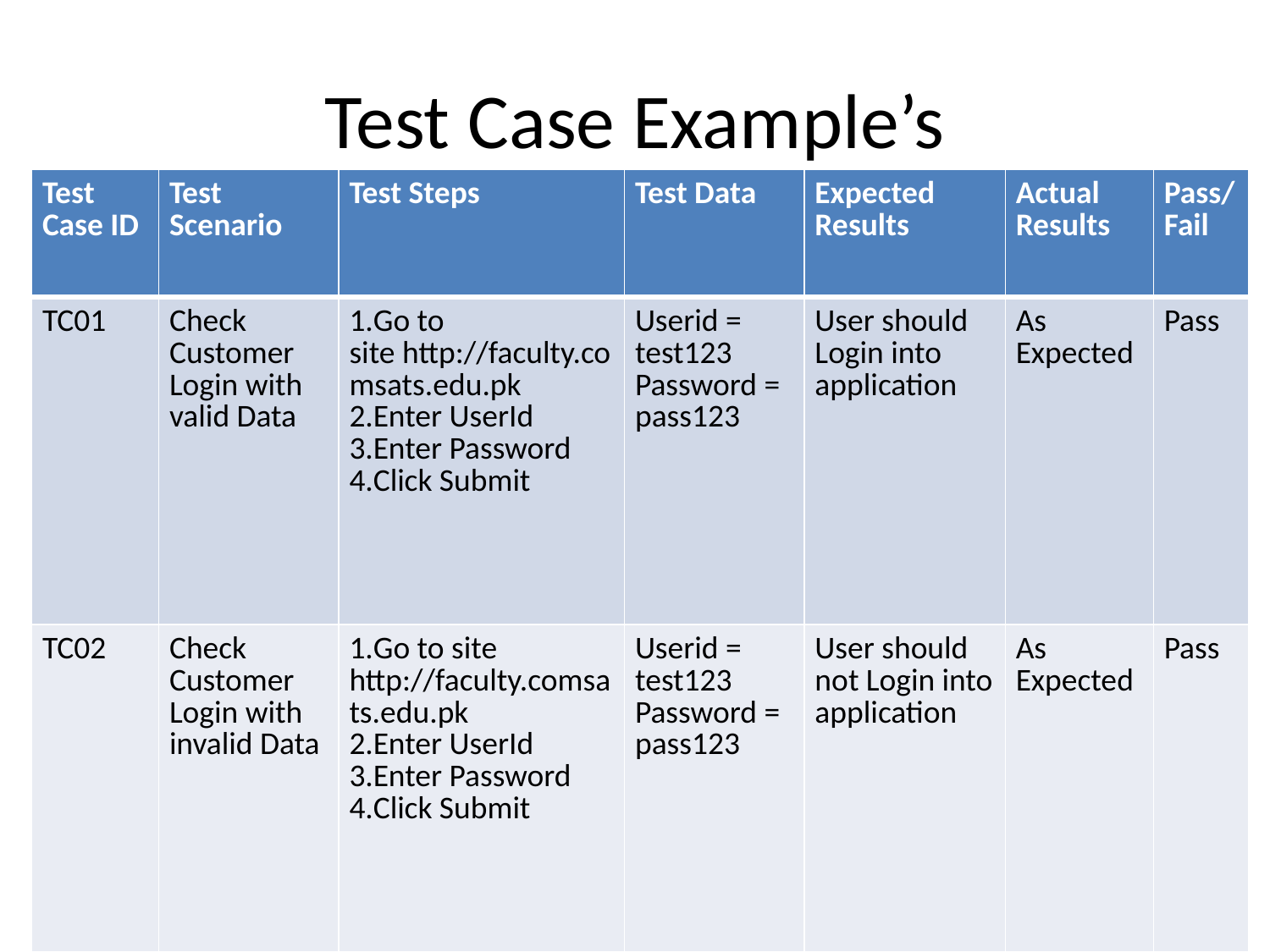

# Test Case Example’s
| Test Case ID | Test Scenario | Test Steps | Test Data | Expected Results | Actual Results | Pass/Fail |
| --- | --- | --- | --- | --- | --- | --- |
| TC01 | Check Customer Login with valid Data | Go to site http://faculty.comsats.edu.pk Enter UserId Enter Password Click Submit | Userid = test123 Password = pass123 | User should Login into application | As Expected | Pass |
| TC02 | Check Customer Login with invalid Data | Go to site http://faculty.comsats.edu.pk Enter UserId Enter Password Click Submit | Userid = test123 Password = pass123 | User should not Login into application | As Expected | Pass |